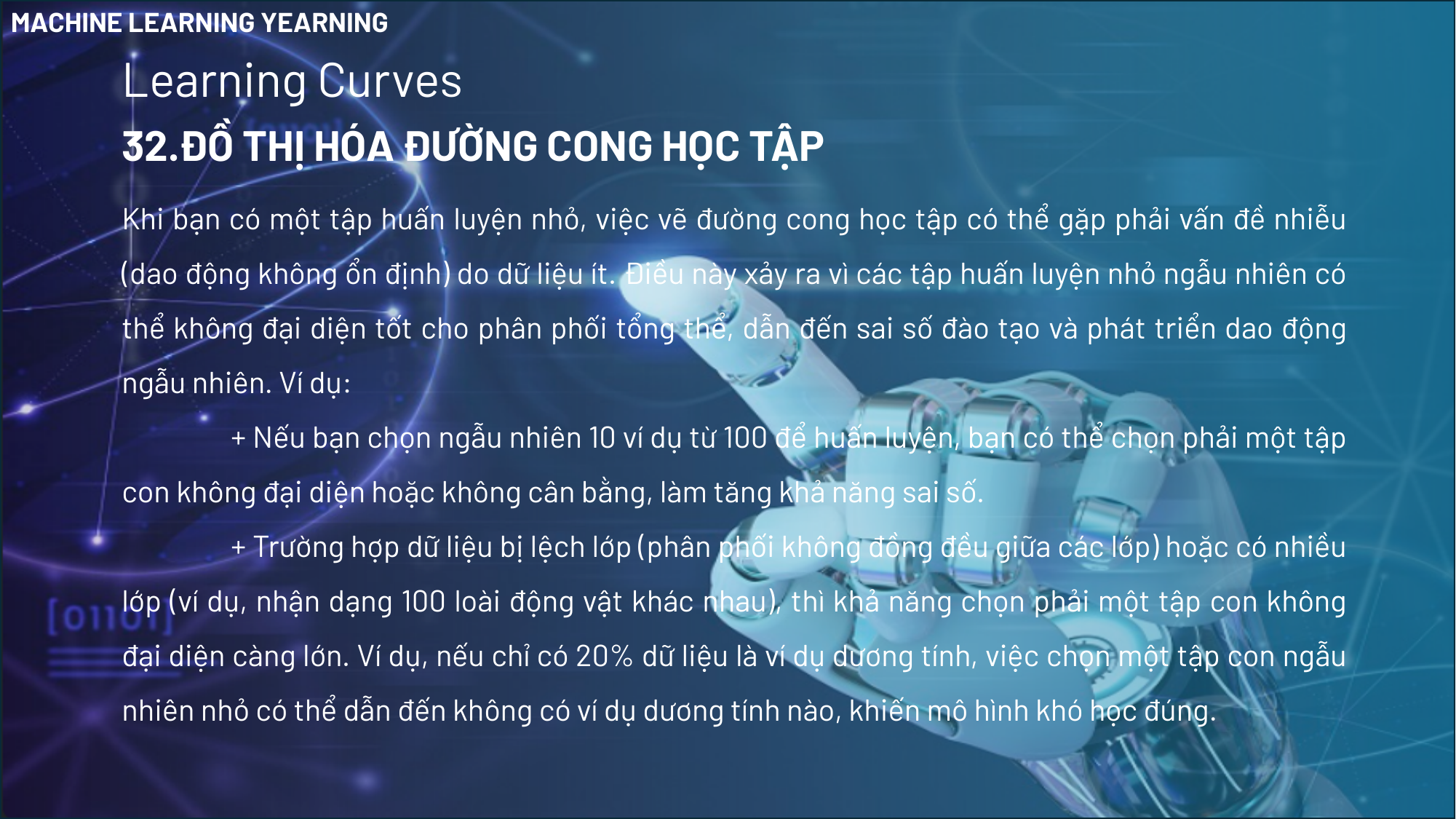

MACHINE LEARNING YEARNING
Learning Curves
32.ĐỒ THỊ HÓA ĐƯỜNG CONG HỌC TẬP
Khi bạn có một tập huấn luyện nhỏ, việc vẽ đường cong học tập có thể gặp phải vấn đề nhiễu (dao động không ổn định) do dữ liệu ít. Điều này xảy ra vì các tập huấn luyện nhỏ ngẫu nhiên có thể không đại diện tốt cho phân phối tổng thể, dẫn đến sai số đào tạo và phát triển dao động ngẫu nhiên. Ví dụ:
	+ Nếu bạn chọn ngẫu nhiên 10 ví dụ từ 100 để huấn luyện, bạn có thể chọn phải một tập con không đại diện hoặc không cân bằng, làm tăng khả năng sai số.
	+ Trường hợp dữ liệu bị lệch lớp (phân phối không đồng đều giữa các lớp) hoặc có nhiều lớp (ví dụ, nhận dạng 100 loài động vật khác nhau), thì khả năng chọn phải một tập con không đại diện càng lớn. Ví dụ, nếu chỉ có 20% dữ liệu là ví dụ dương tính, việc chọn một tập con ngẫu nhiên nhỏ có thể dẫn đến không có ví dụ dương tính nào, khiến mô hình khó học đúng.